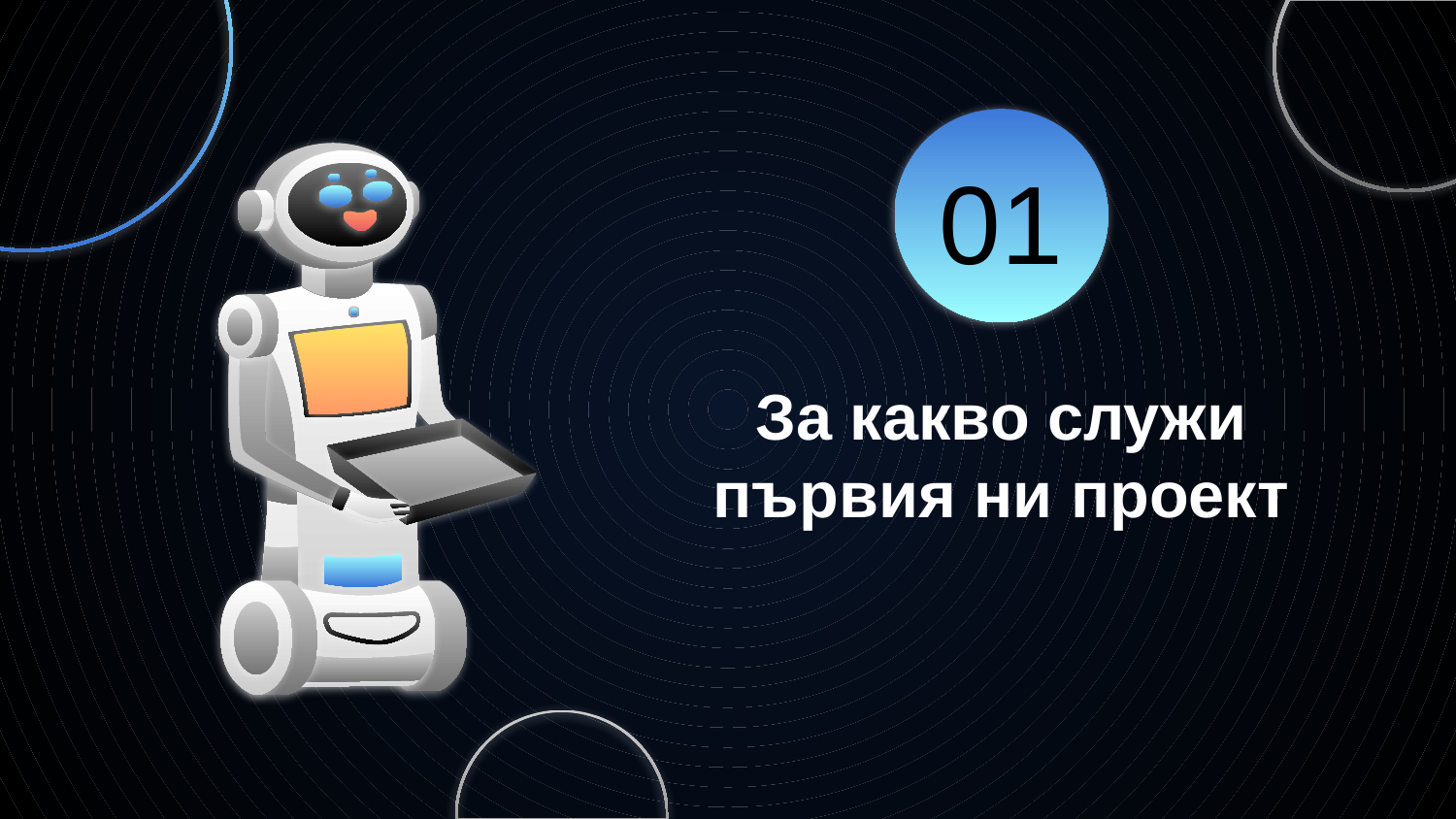

01
# За какво служи първия ни проект